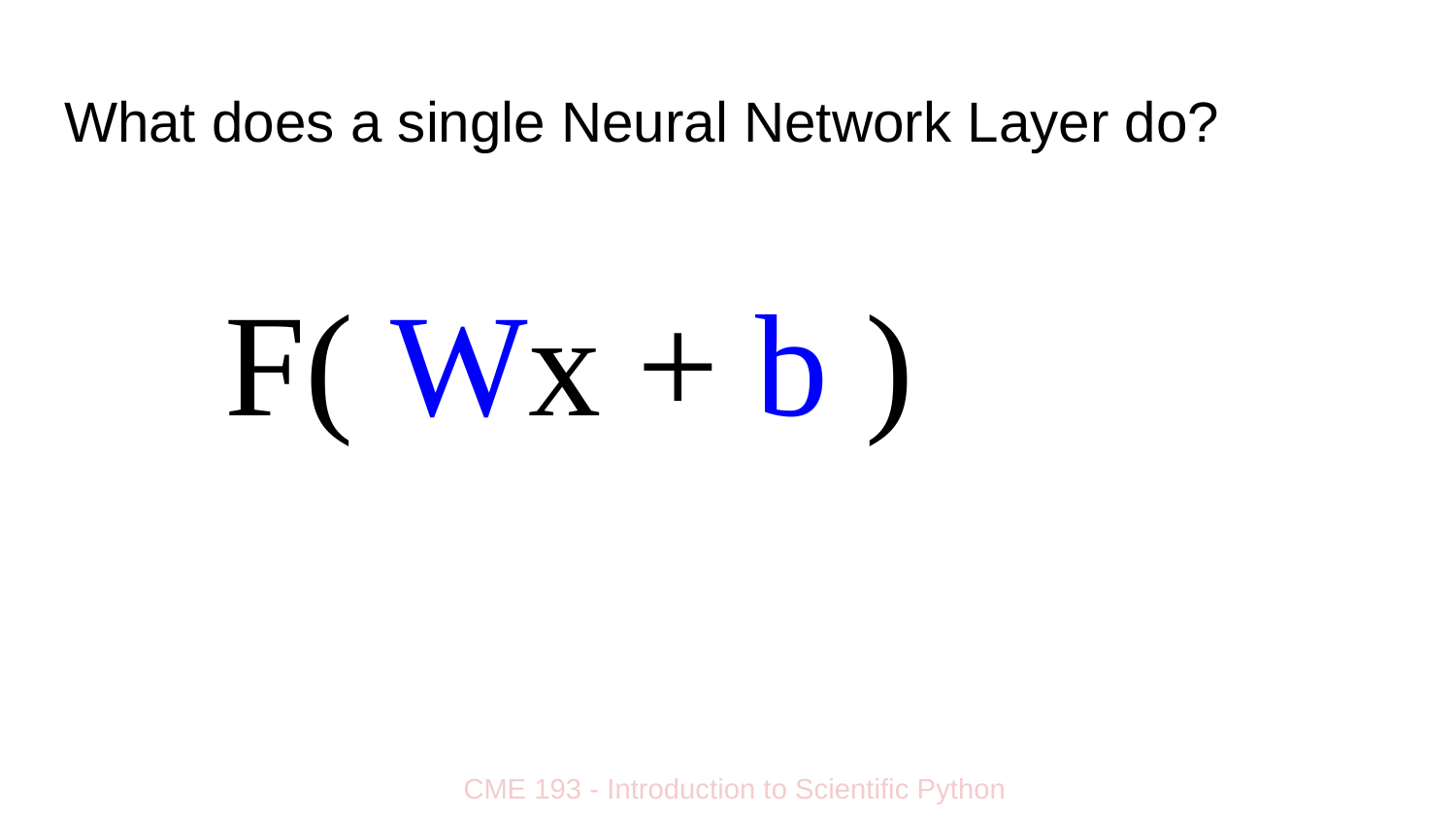

# What does a single Neural Network Layer do?
F( Wx + b )